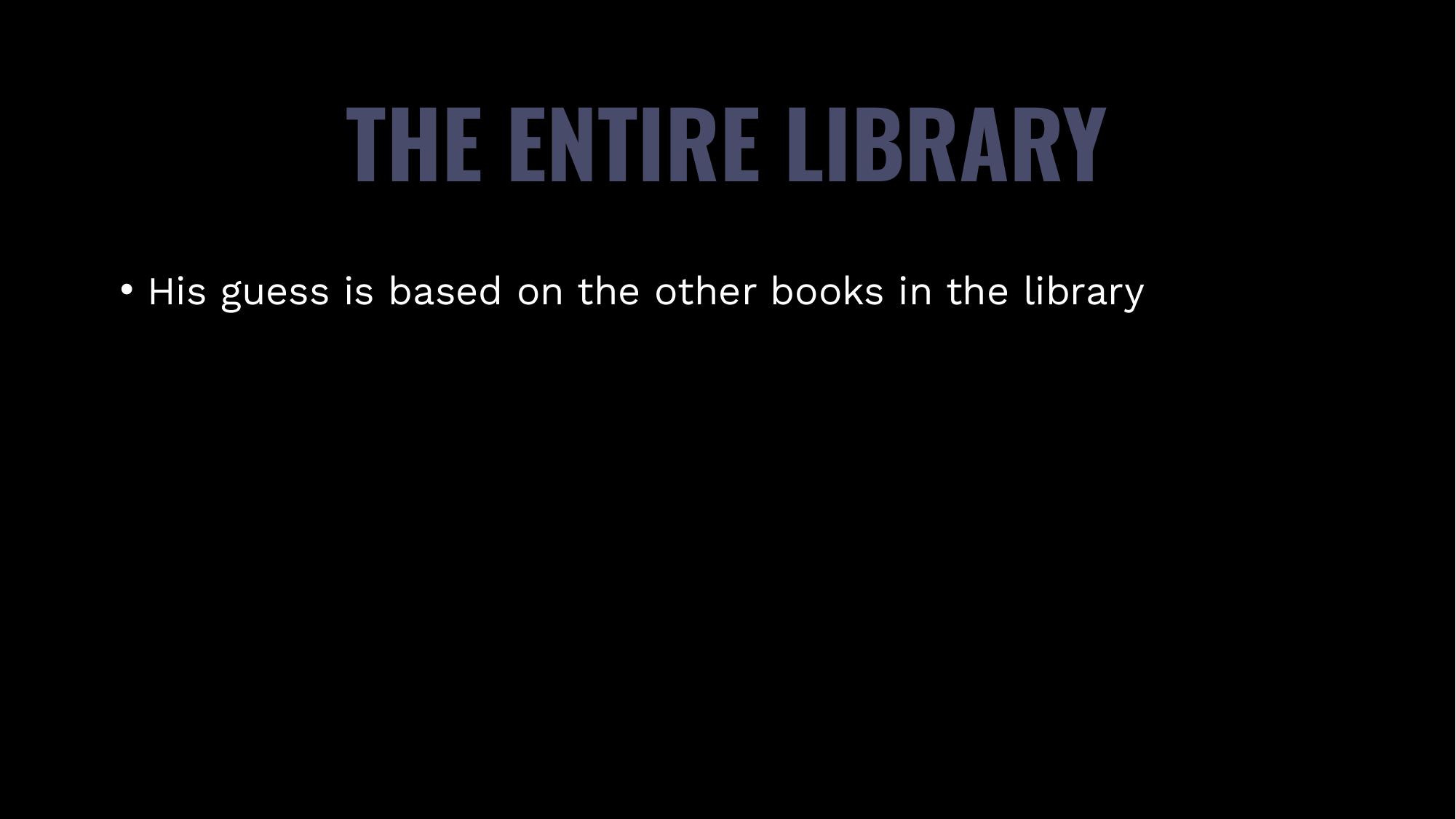

# The entire library
His guess is based on the other books in the library